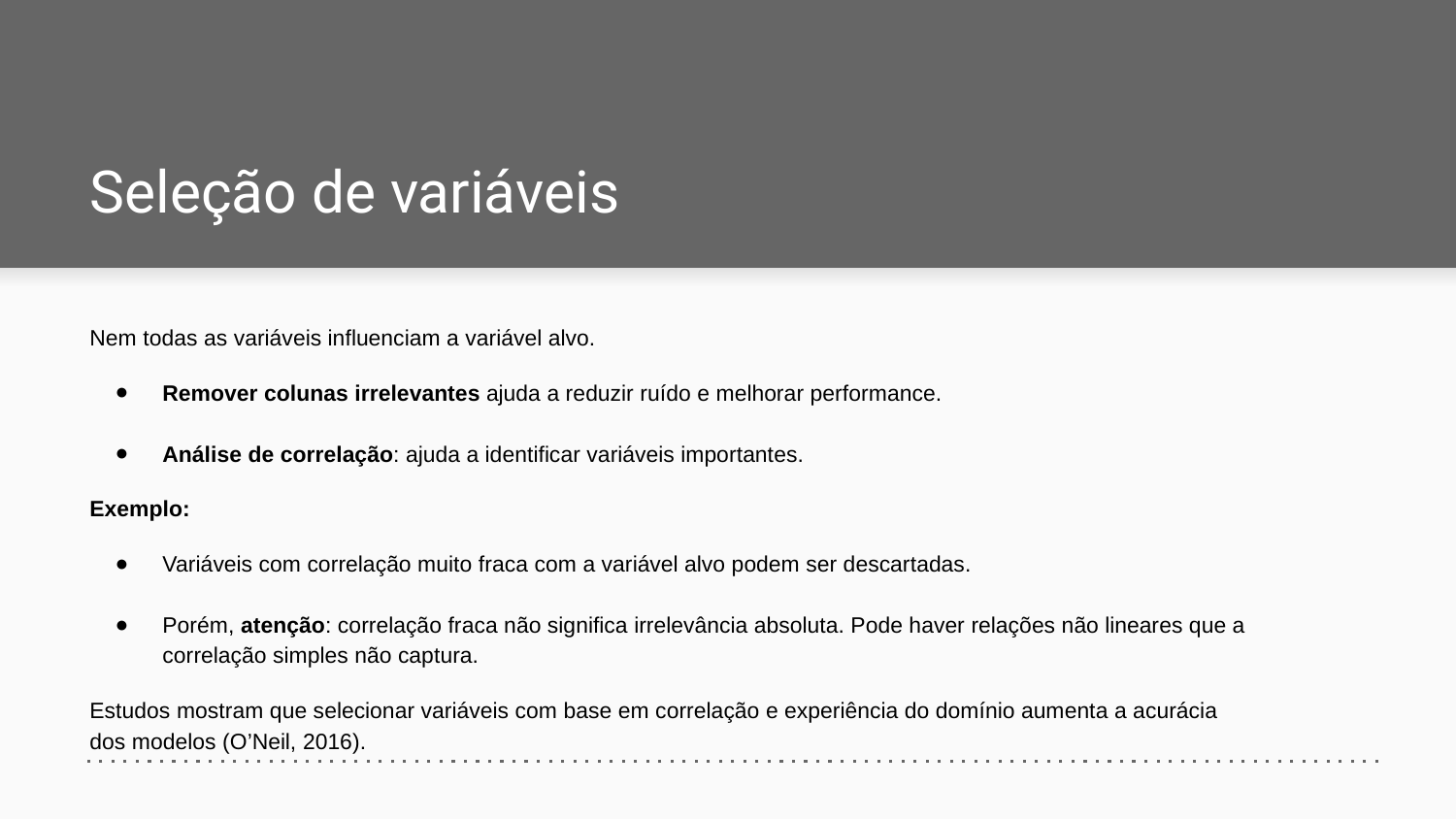

# Seleção de variáveis
Nem todas as variáveis influenciam a variável alvo.
Remover colunas irrelevantes ajuda a reduzir ruído e melhorar performance.
Análise de correlação: ajuda a identificar variáveis importantes.
Exemplo:
Variáveis com correlação muito fraca com a variável alvo podem ser descartadas.
Porém, atenção: correlação fraca não significa irrelevância absoluta. Pode haver relações não lineares que a correlação simples não captura.
Estudos mostram que selecionar variáveis com base em correlação e experiência do domínio aumenta a acurácia dos modelos (O’Neil, 2016).